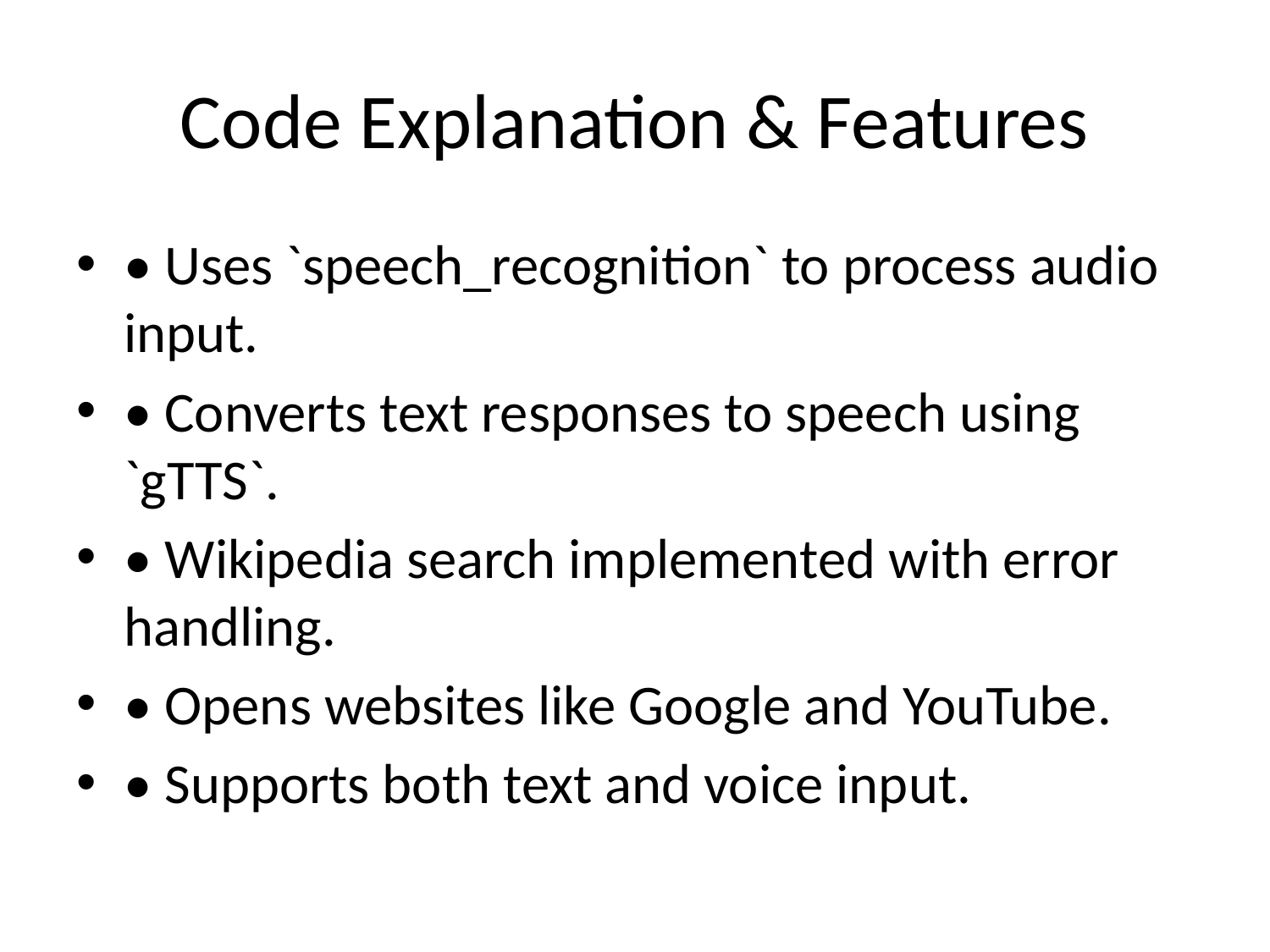

# Code Explanation & Features
• Uses `speech_recognition` to process audio input.
• Converts text responses to speech using `gTTS`.
• Wikipedia search implemented with error handling.
• Opens websites like Google and YouTube.
• Supports both text and voice input.